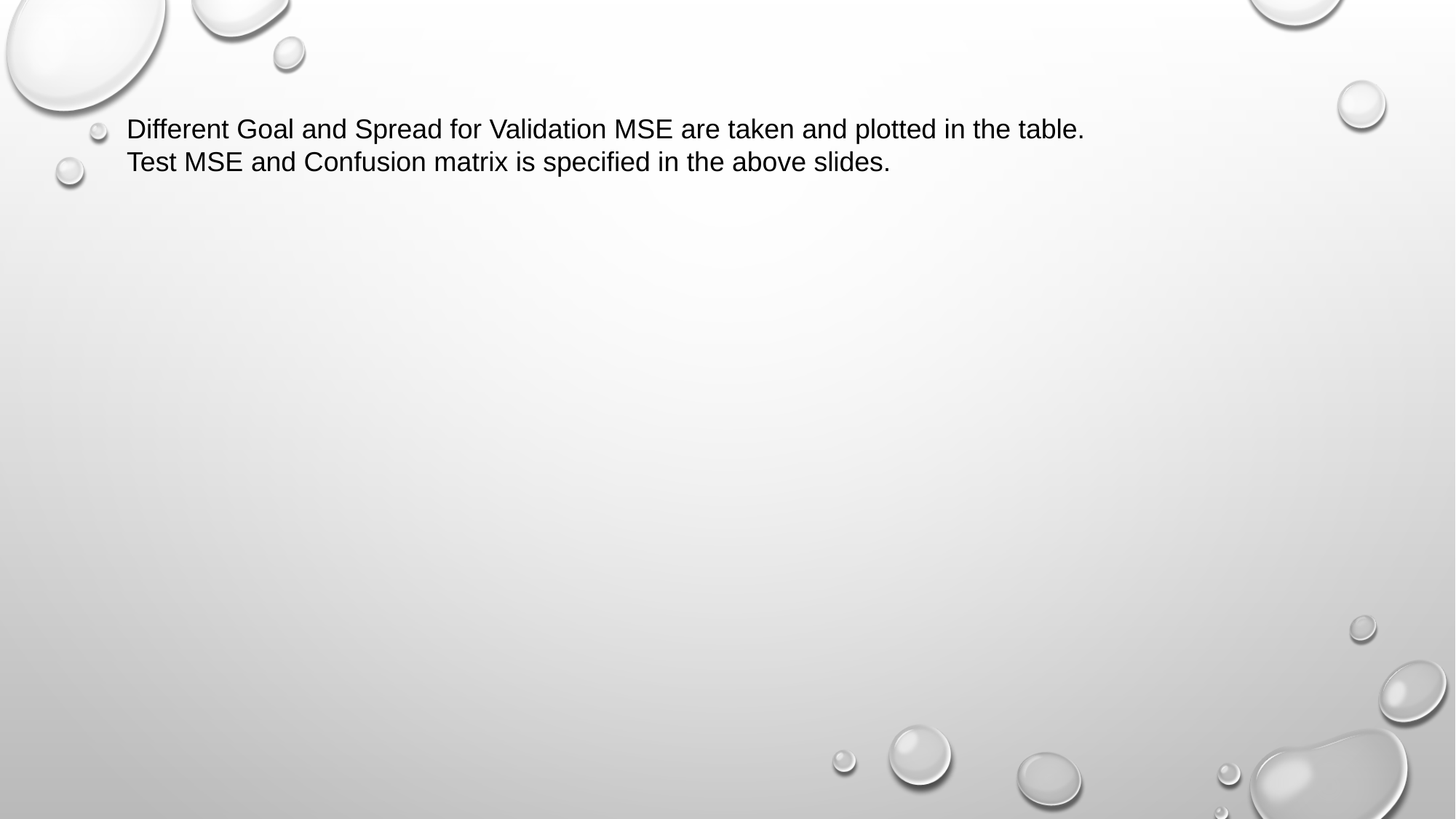

Different Goal and Spread for Validation MSE are taken and plotted in the table.
Test MSE and Confusion matrix is specified in the above slides.